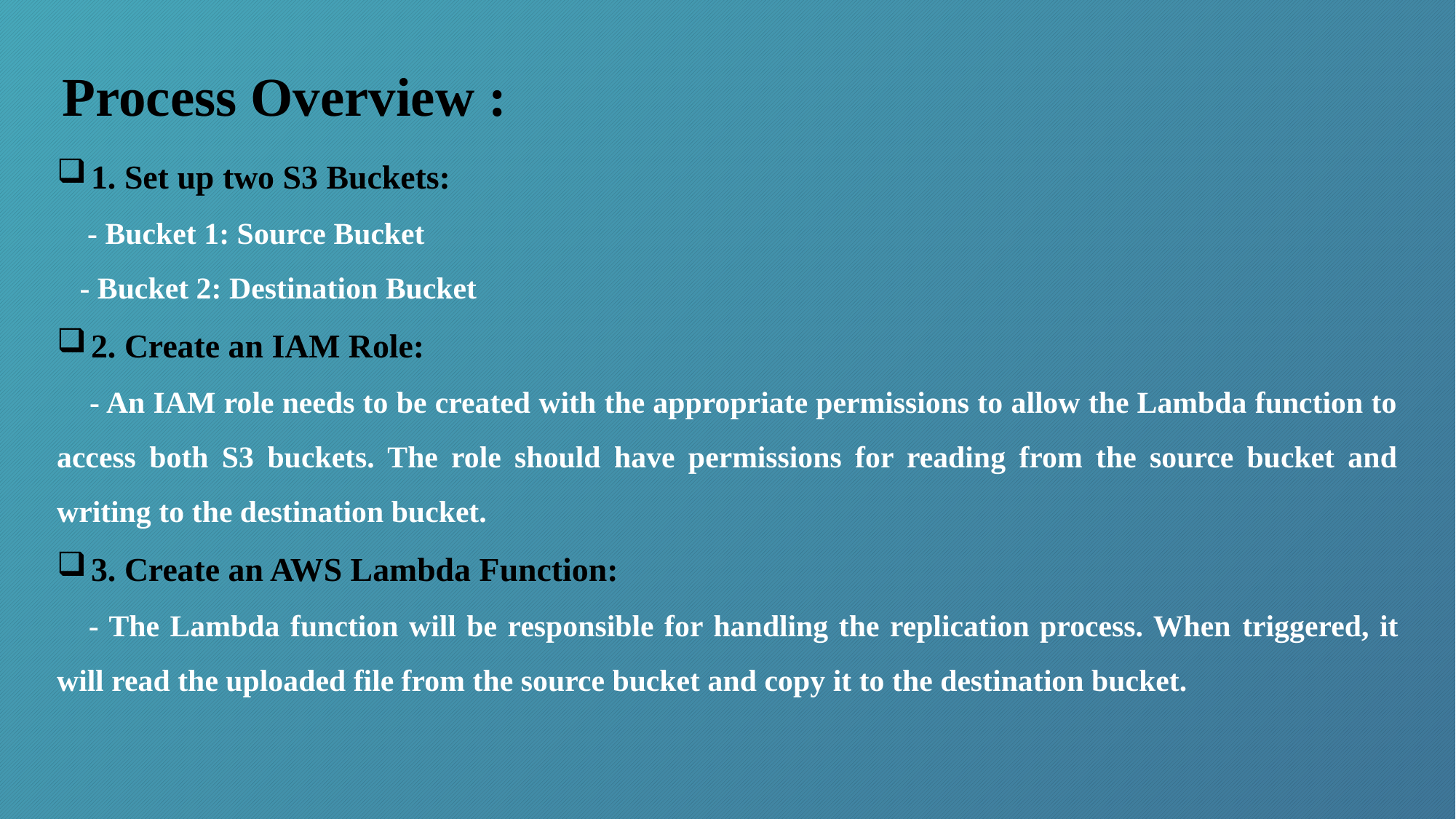

Process Overview :
1. Set up two S3 Buckets:
    - Bucket 1: Source Bucket
   - Bucket 2: Destination Bucket
2. Create an IAM Role:
    - An IAM role needs to be created with the appropriate permissions to allow the Lambda function to access both S3 buckets. The role should have permissions for reading from the source bucket and writing to the destination bucket.
3. Create an AWS Lambda Function:
   - The Lambda function will be responsible for handling the replication process. When triggered, it will read the uploaded file from the source bucket and copy it to the destination bucket.